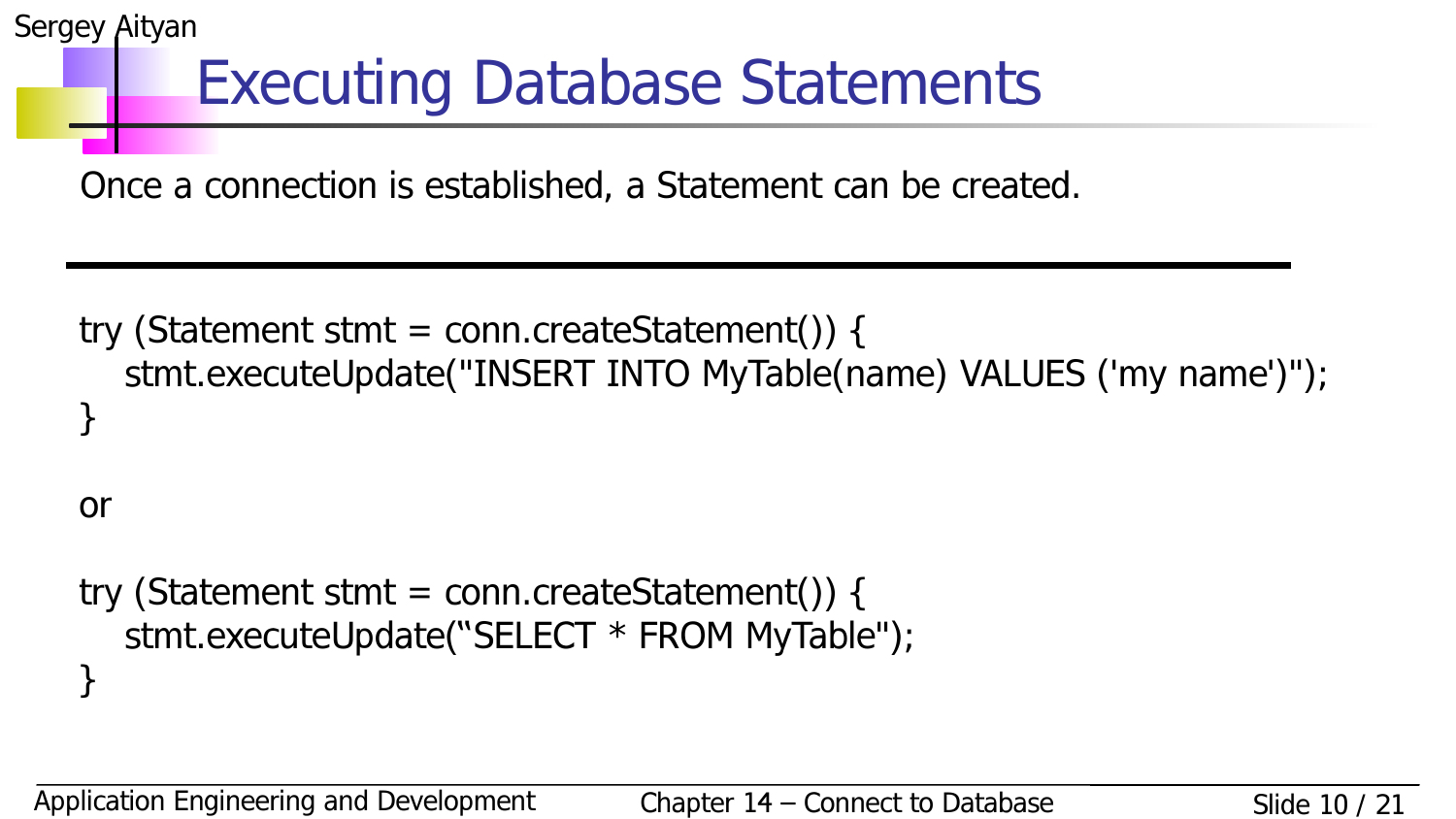

# Executing Database Statements
Once a connection is established, a Statement can be created.
try (Statement stmt = conn.createStatement()) {
    stmt.executeUpdate("INSERT INTO MyTable(name) VALUES ('my name')");
}

or

try (Statement stmt = conn.createStatement()) {
    stmt.executeUpdate(“SELECT * FROM MyTable");
}